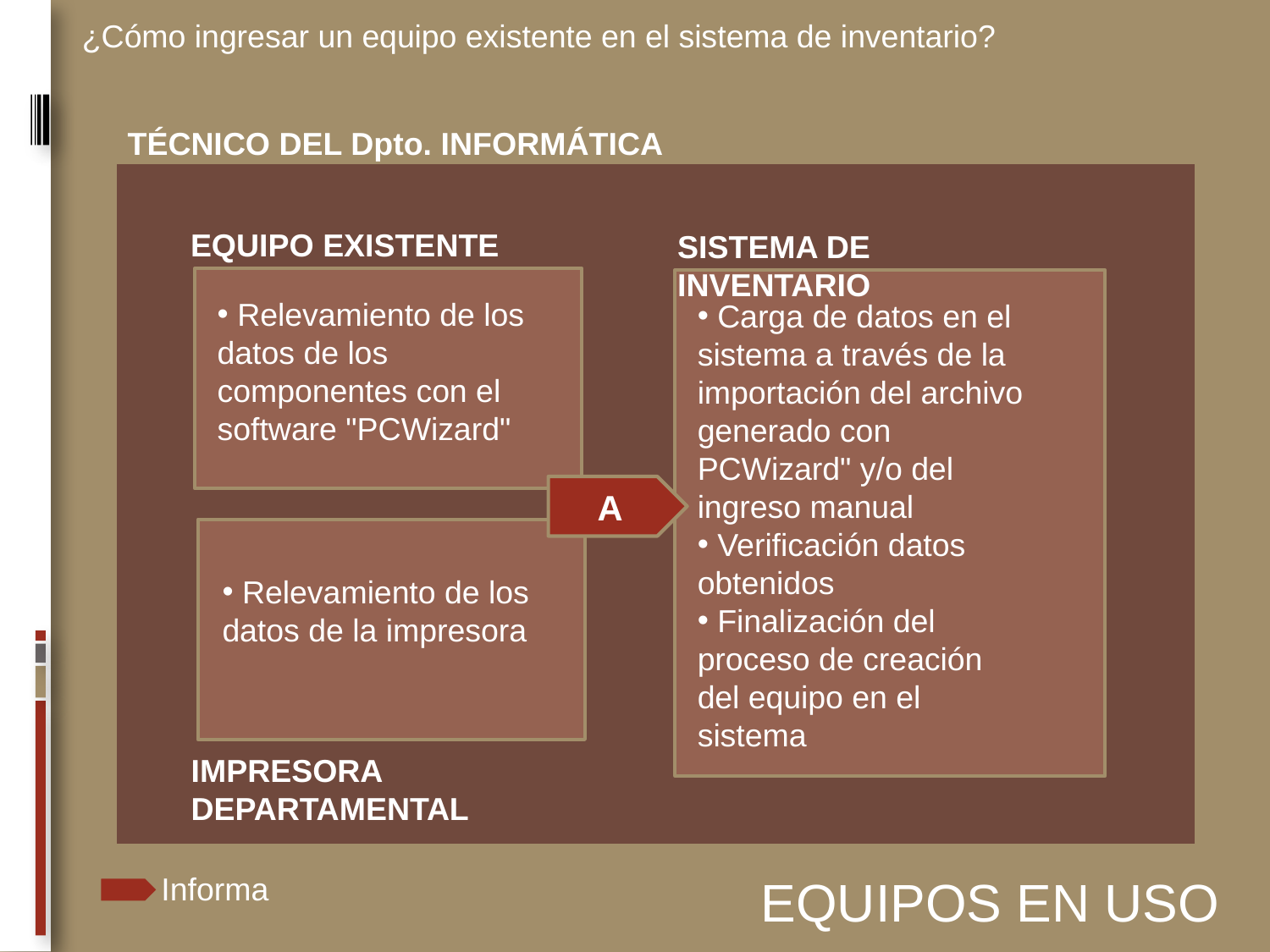

¿Cómo ingresar un equipo existente en el sistema de inventario?
TÉCNICO DEL Dpto. INFORMÁTICA

EQUIPO EXISTENTE
SISTEMA DE INVENTARIO

 Relevamiento de los datos de los componentes con el software "PCWizard"
 Carga de datos en el sistema a través de la importación del archivo generado con PCWizard" y/o del ingreso manual
 Verificación datos obtenidos
 Finalización del proceso de creación del equipo en el sistema
A

 Relevamiento de los datos de la impresora
IMPRESORA DEPARTAMENTAL
Informa
EQUIPOS EN USO